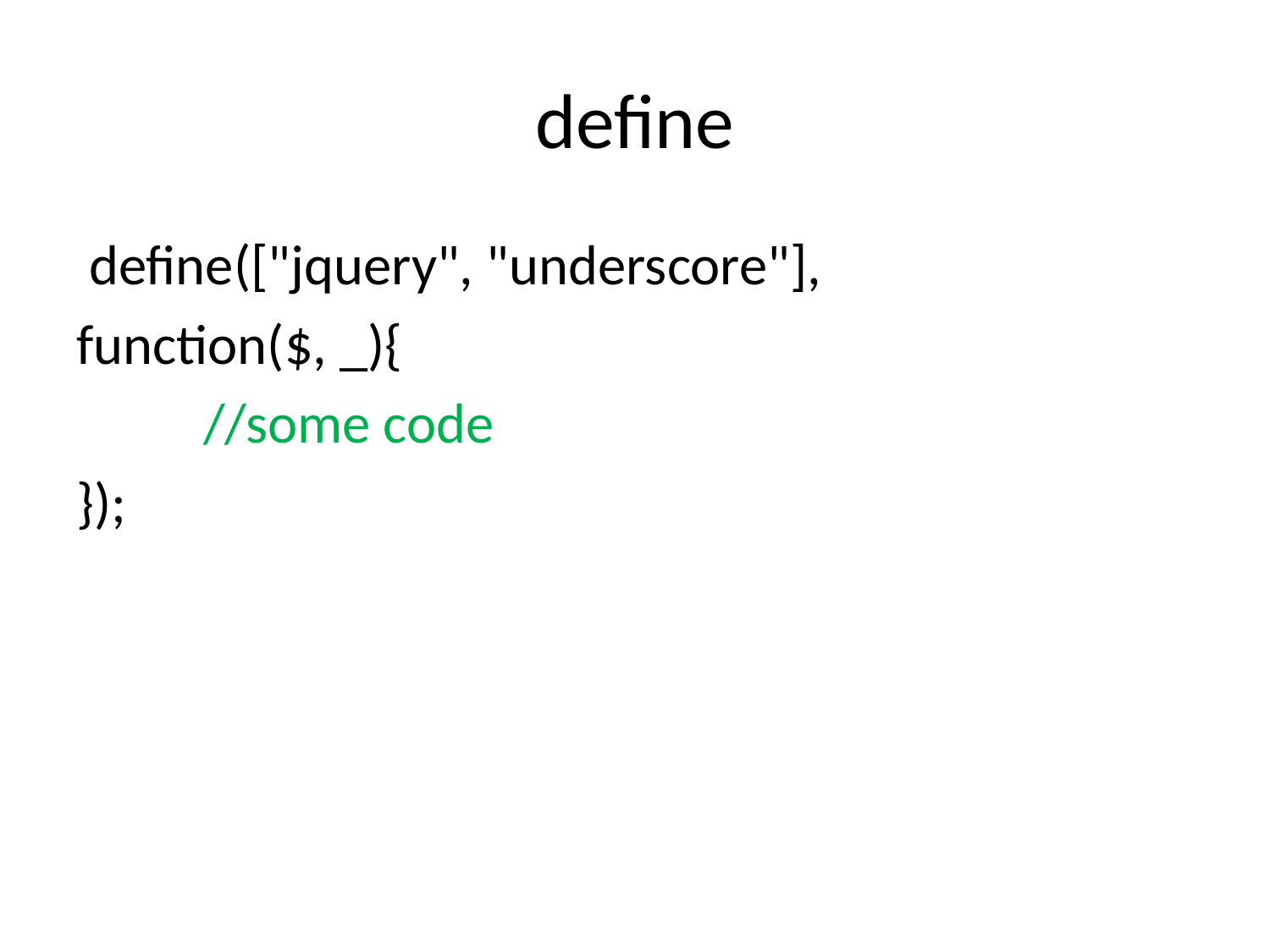

# define
 define(["jquery", "underscore"],
function($, _){
	//some code
});